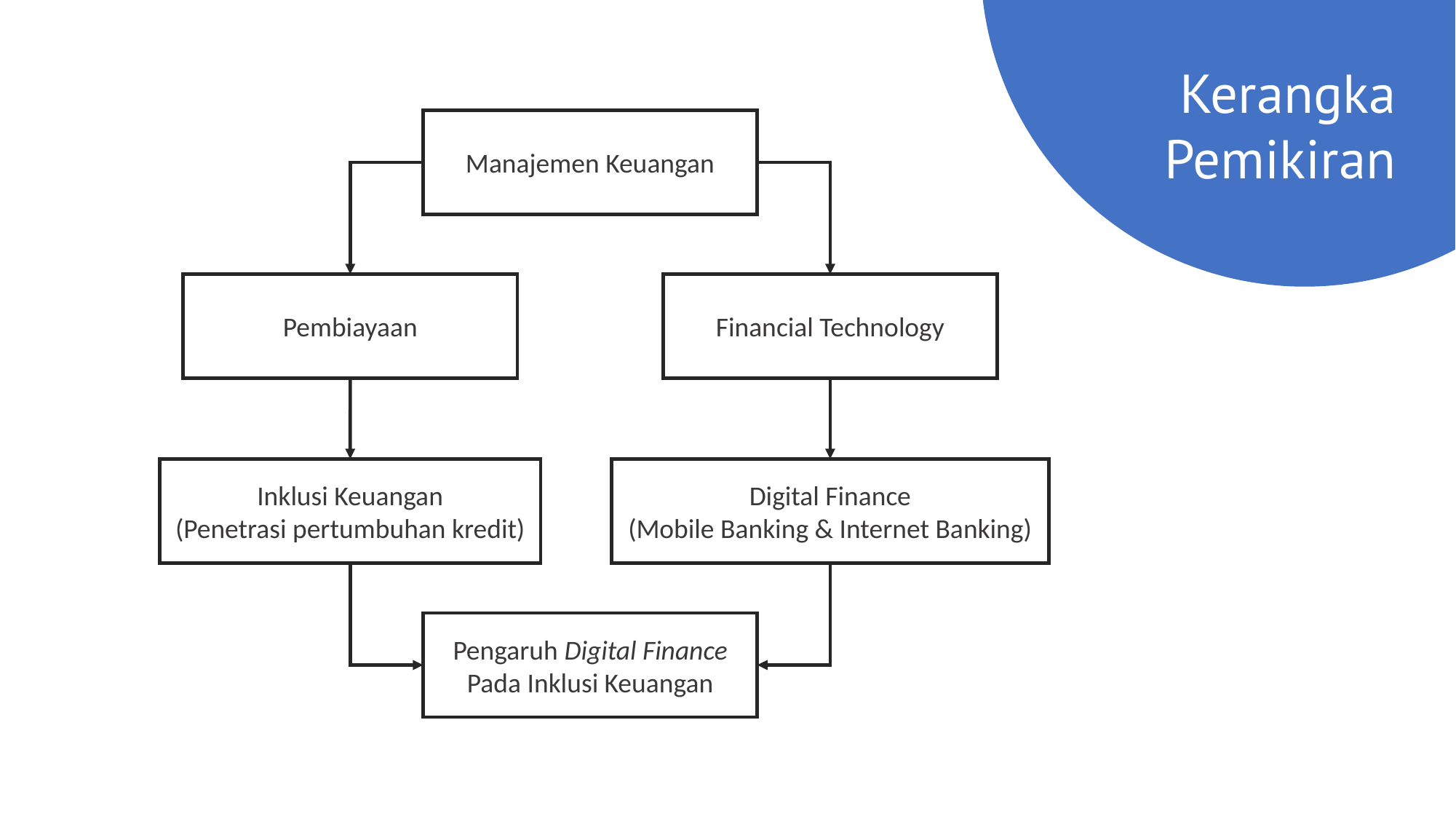

Kerangka
Pemikiran
Manajemen Keuangan
Pembiayaan
Financial Technology

Inklusi Keuangan
(Penetrasi pertumbuhan kredit)
Digital Finance
(Mobile Banking & Internet Banking)
Pengaruh Digital Finance
Pada Inklusi Keuangan